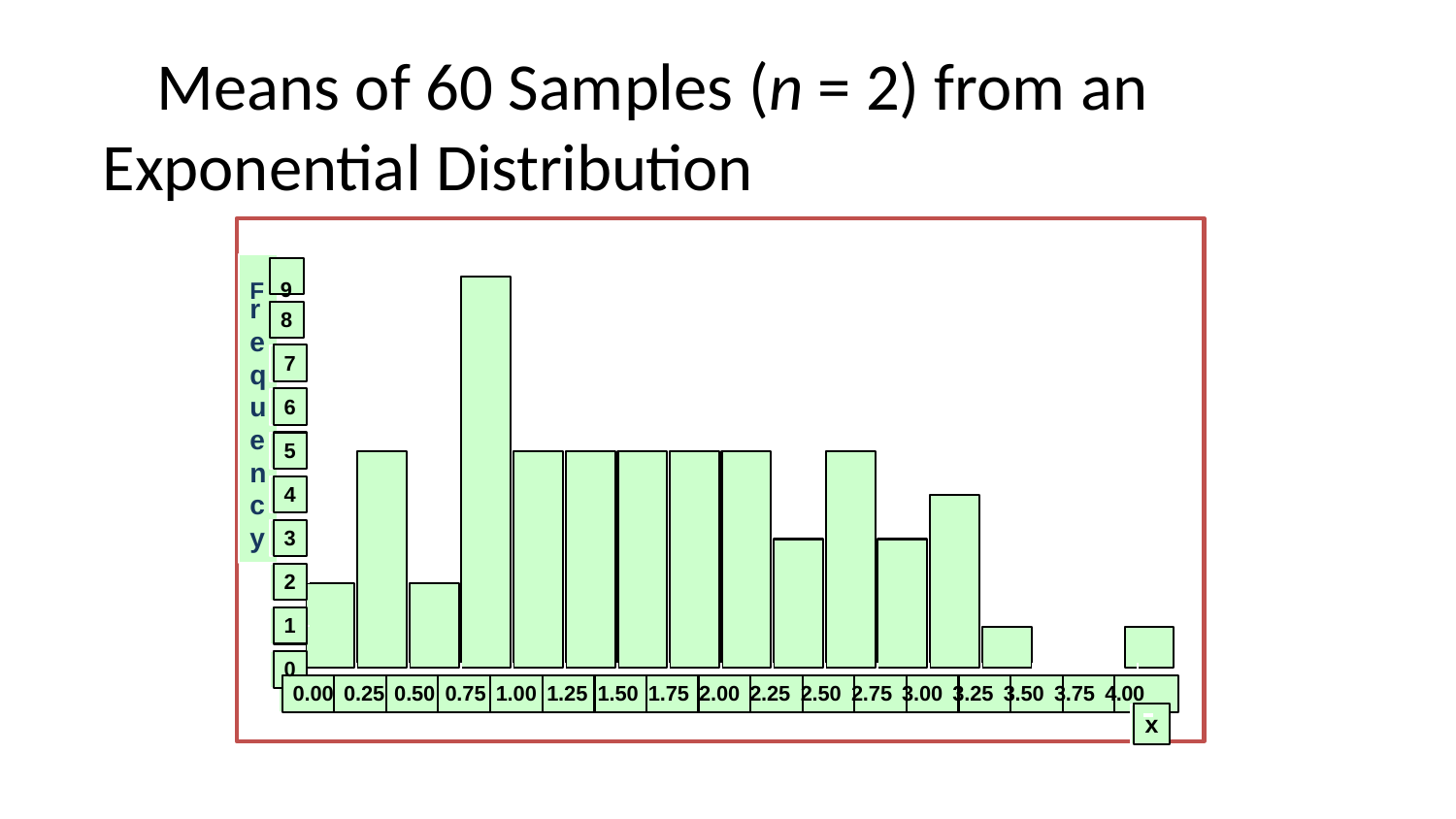

# Means of 60 Samples (n = 2) from an Exponential Distribution

F 9

r e q u e n c y
8
7
6
5
4
3

7

6

5

4

3

2
1
0
0.00 0.25 0.50 0.75 1.00 1.25 1.50 1.75 2.00 2.25 2.50 2.75 3.00 3.25 3.50 3.75 4.00
x
2

1
0

0.00 0
.25 0
.50 0
.75 1
.00 1
.25 1
.50 1
.75 2
.00 2
.25 2
.50 2
.75 3
.00 3
.25 3
.50 3
.75 4
.00

x